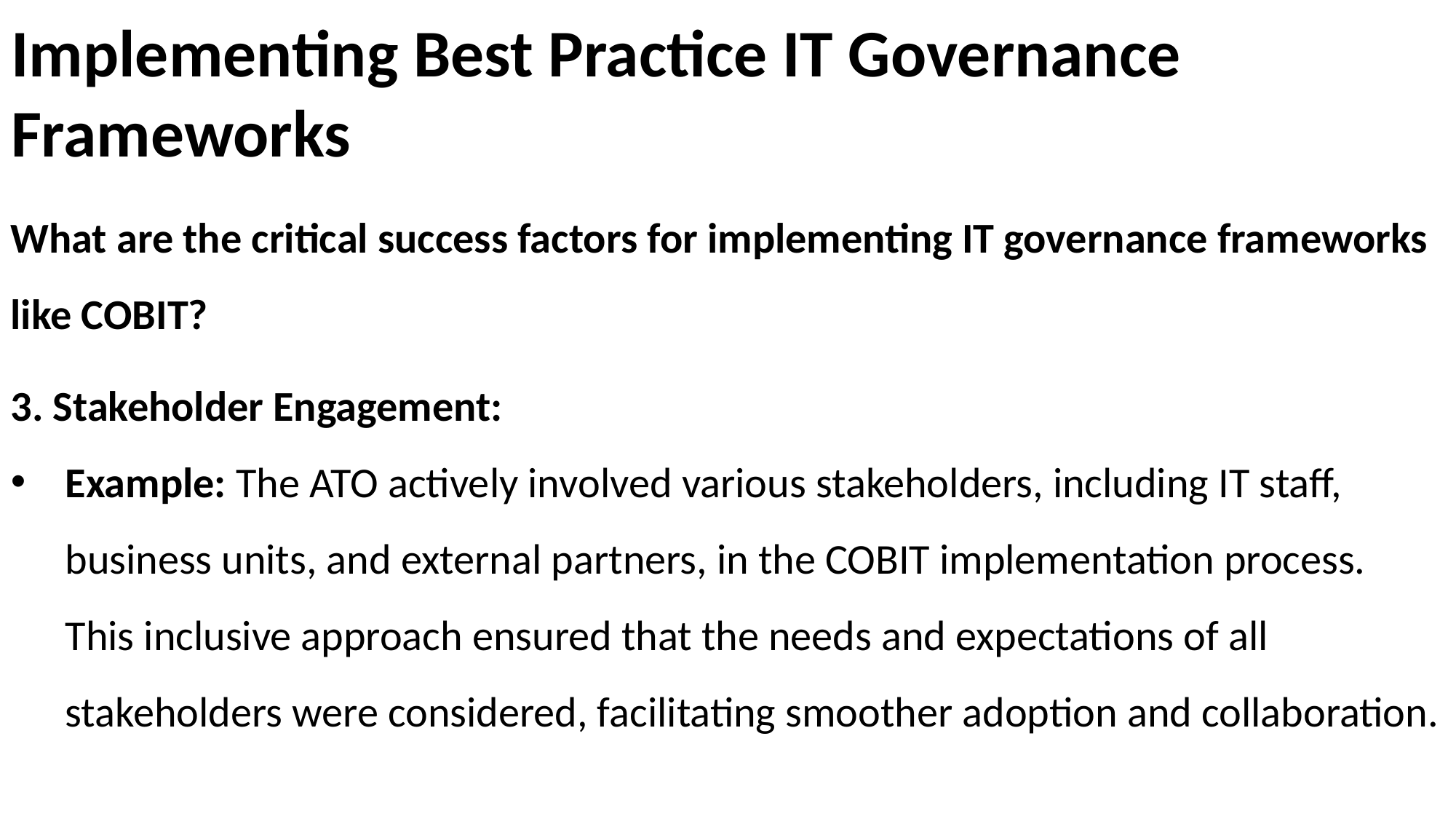

# Implementing Best Practice IT Governance Frameworks
What are the critical success factors for implementing IT governance frameworks like COBIT?
3. Stakeholder Engagement:
Example: The ATO actively involved various stakeholders, including IT staff, business units, and external partners, in the COBIT implementation process. This inclusive approach ensured that the needs and expectations of all stakeholders were considered, facilitating smoother adoption and collaboration.